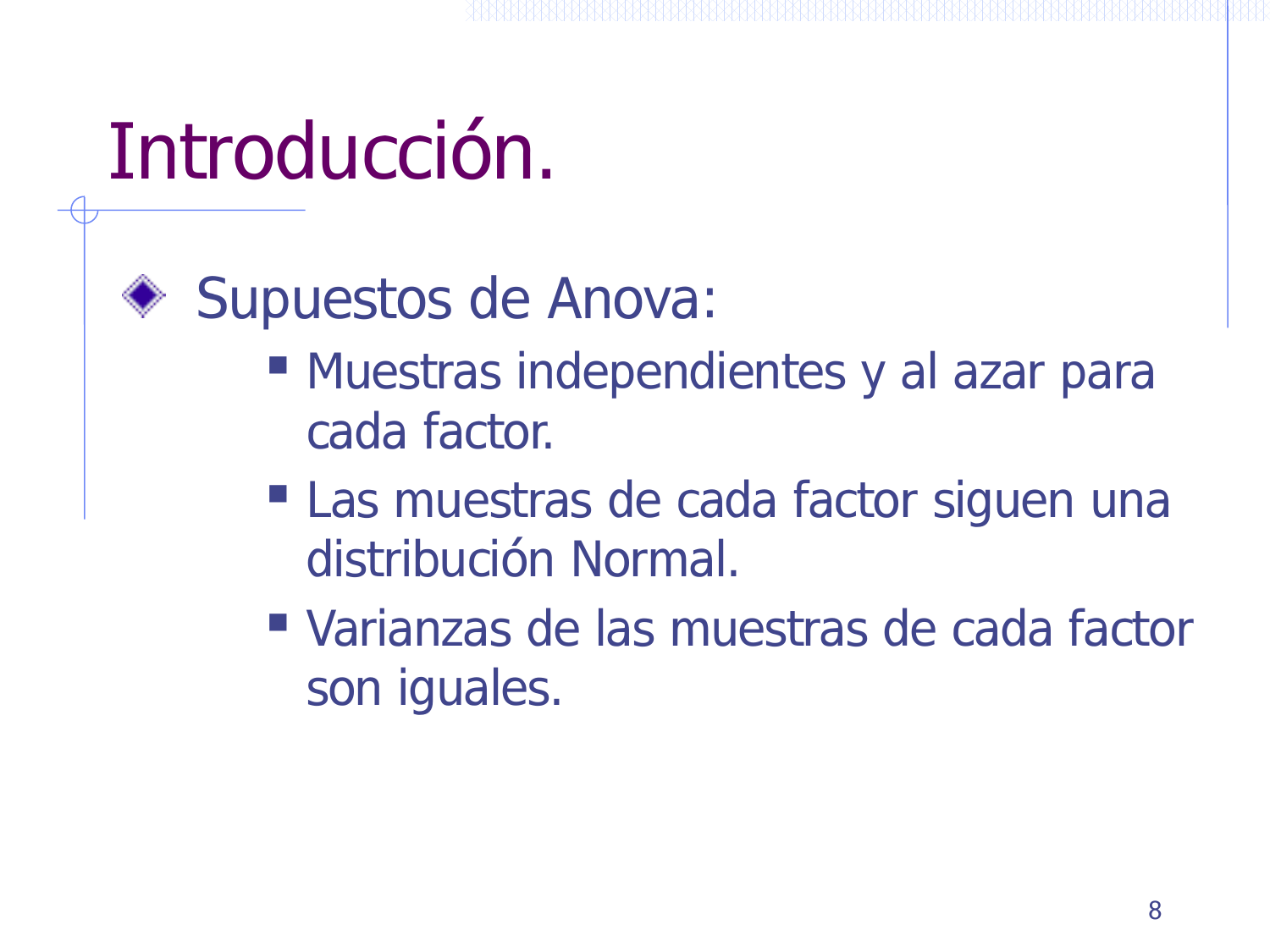

# Introducción.
Supuestos de Anova:
Muestras independientes y al azar para cada factor.
Las muestras de cada factor siguen una distribución Normal.
Varianzas de las muestras de cada factor son iguales.

8